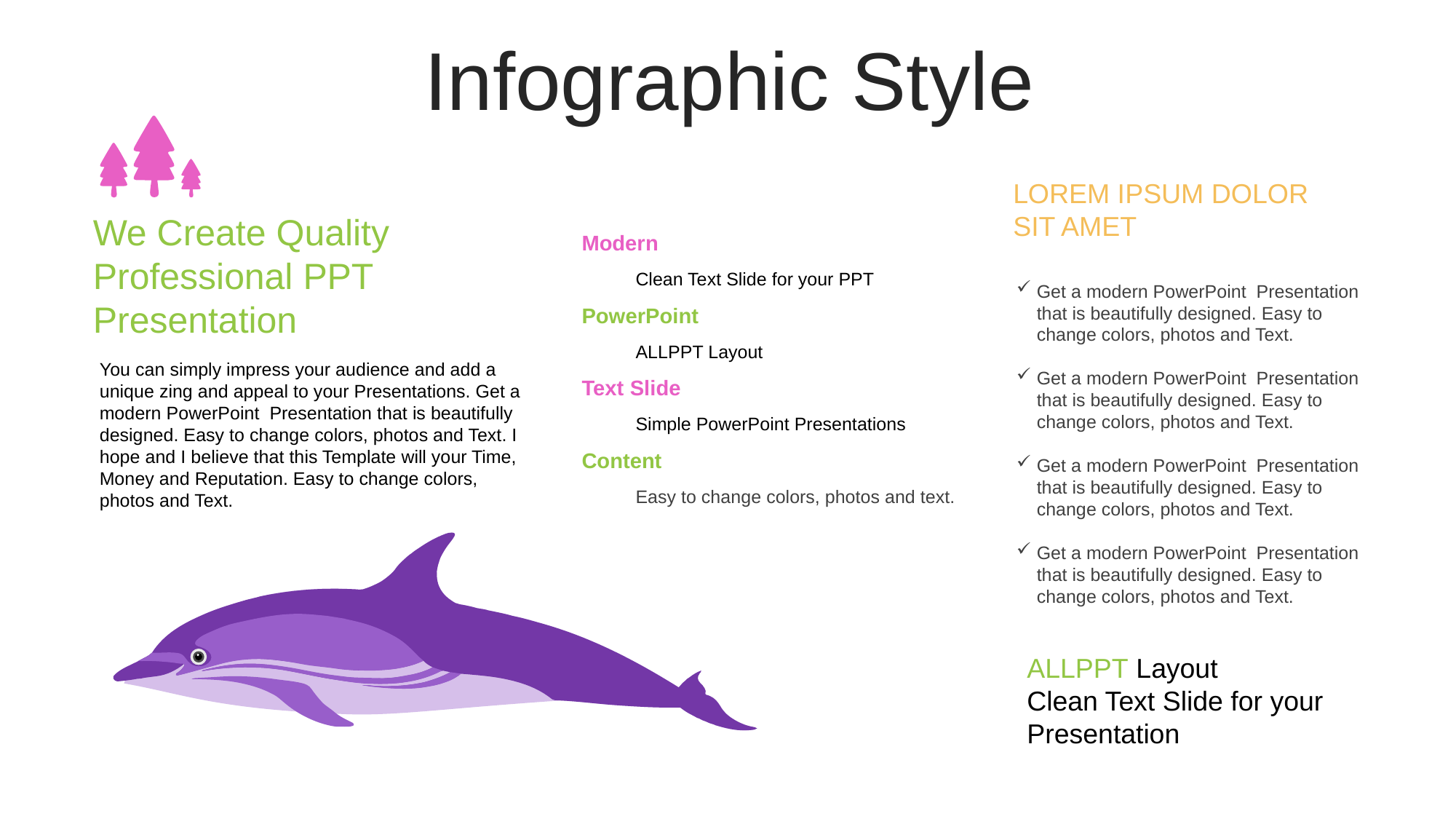

Infographic Style

LOREM IPSUM DOLOR SIT AMET
We Create Quality
Professional PPT Presentation
Modern
Clean Text Slide for your PPT
PowerPoint
ALLPPT Layout
Text Slide
Simple PowerPoint Presentations
Content
Easy to change colors, photos and text.
Get a modern PowerPoint  Presentation that is beautifully designed. Easy to change colors, photos and Text.

Get a modern PowerPoint  Presentation that is beautifully designed. Easy to change colors, photos and Text.

Get a modern PowerPoint  Presentation that is beautifully designed. Easy to change colors, photos and Text.

Get a modern PowerPoint  Presentation that is beautifully designed. Easy to change colors, photos and Text.
You can simply impress your audience and add a unique zing and appeal to your Presentations. Get a modern PowerPoint  Presentation that is beautifully designed. Easy to change colors, photos and Text. I hope and I believe that this Template will your Time, Money and Reputation. Easy to change colors, photos and Text.

ALLPPT Layout
Clean Text Slide for your Presentation